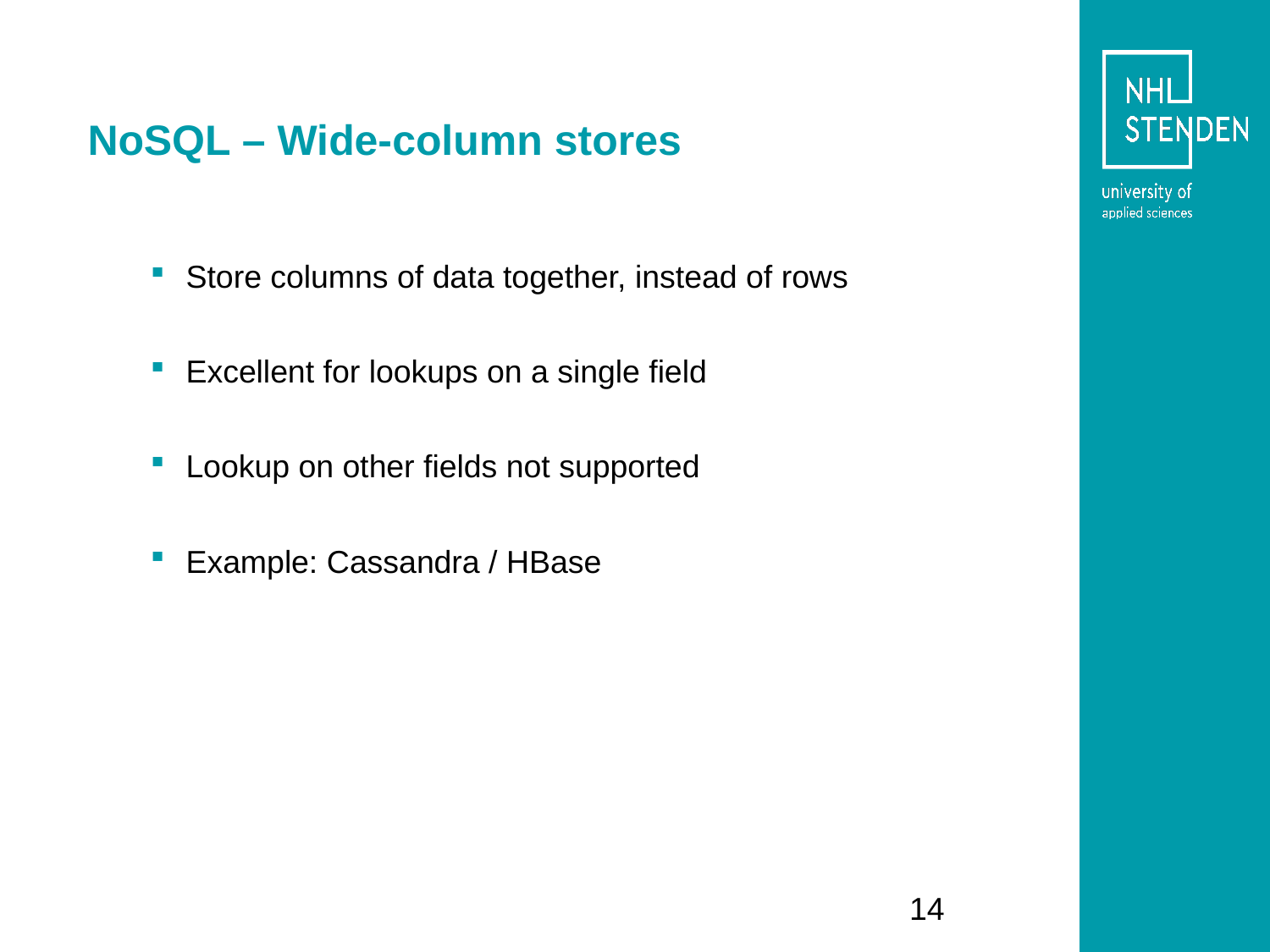

# NoSQL – Wide-column stores
Store columns of data together, instead of rows

Excellent for lookups on a single field

Lookup on other fields not supported

Example: Cassandra / HBase
14